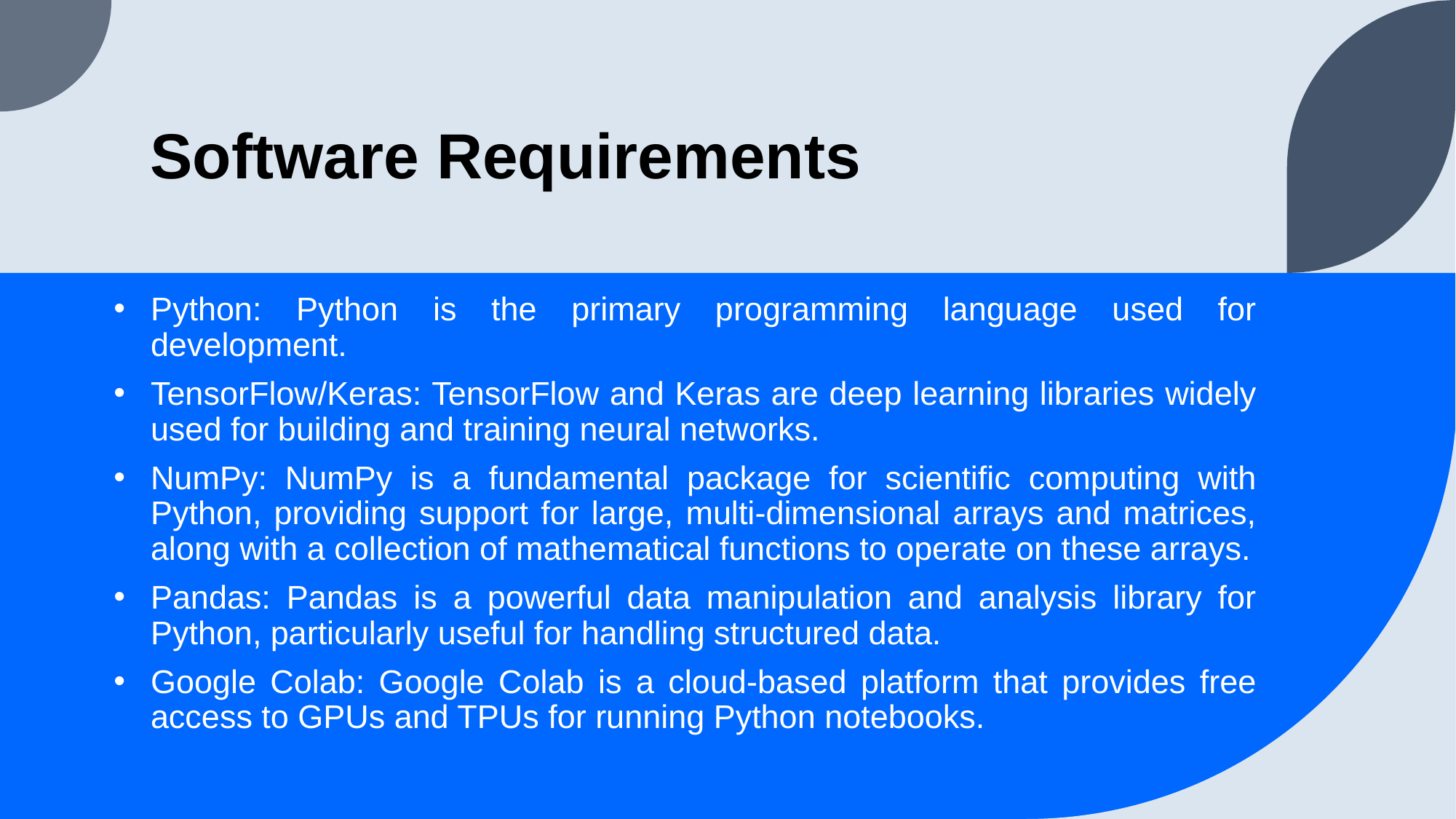

# Software Requirements
Python: Python is the primary programming language used for development.
TensorFlow/Keras: TensorFlow and Keras are deep learning libraries widely used for building and training neural networks.
NumPy: NumPy is a fundamental package for scientific computing with Python, providing support for large, multi-dimensional arrays and matrices, along with a collection of mathematical functions to operate on these arrays.
Pandas: Pandas is a powerful data manipulation and analysis library for Python, particularly useful for handling structured data.
Google Colab: Google Colab is a cloud-based platform that provides free access to GPUs and TPUs for running Python notebooks.